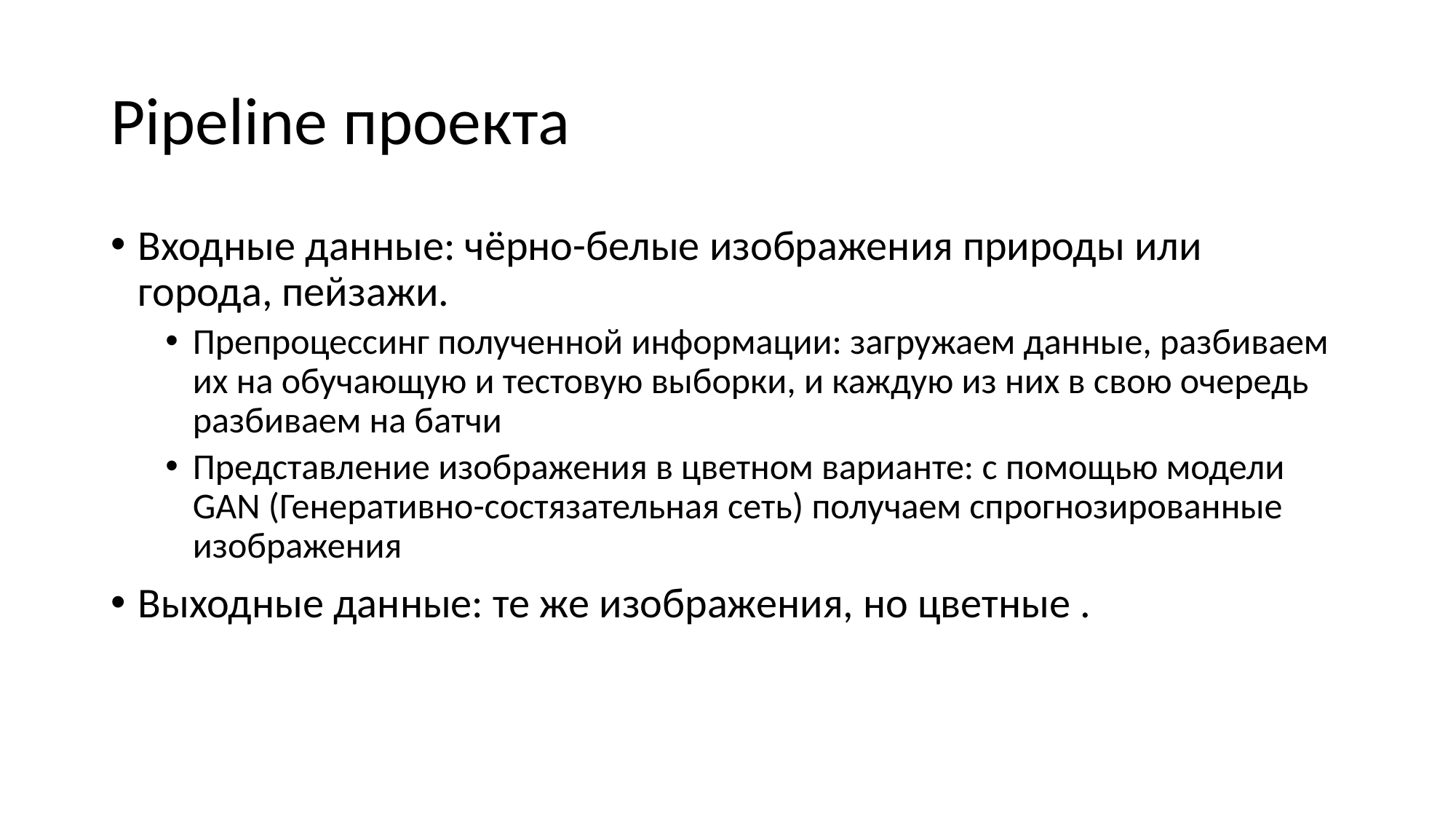

# Pipeline проекта
Входные данные: чёрно-белые изображения природы или города, пейзажи.
Препроцессинг полученной информации: загружаем данные, разбиваем их на обучающую и тестовую выборки, и каждую из них в свою очередь разбиваем на батчи
Представление изображения в цветном варианте: с помощью модели GAN (Генеративно-состязательная сеть) получаем спрогнозированные изображения
Выходные данные: те же изображения, но цветные .